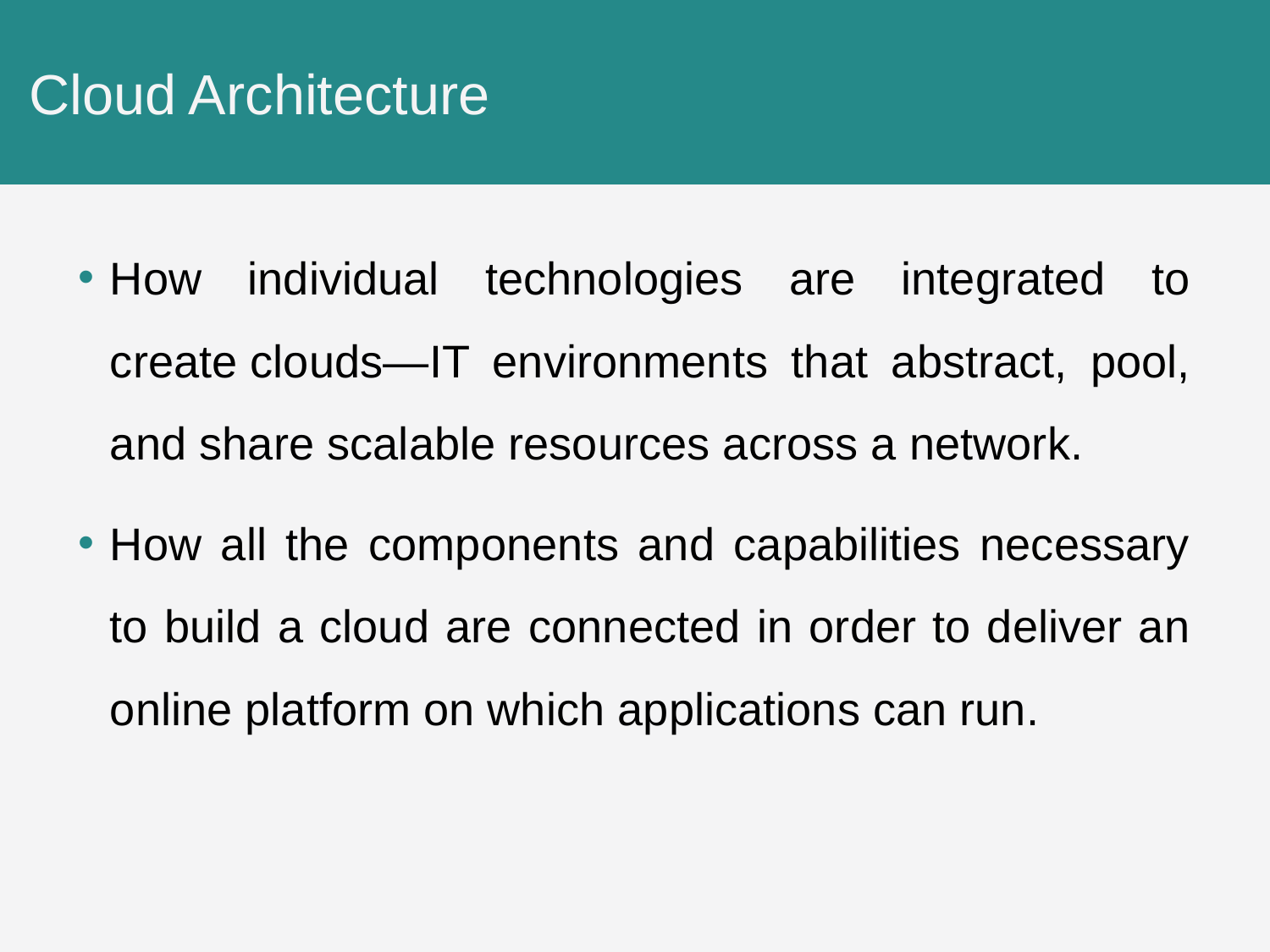

# Cloud Architecture
How individual technologies are integrated to create clouds—IT environments that abstract, pool, and share scalable resources across a network.
How all the components and capabilities necessary to build a cloud are connected in order to deliver an online platform on which applications can run.